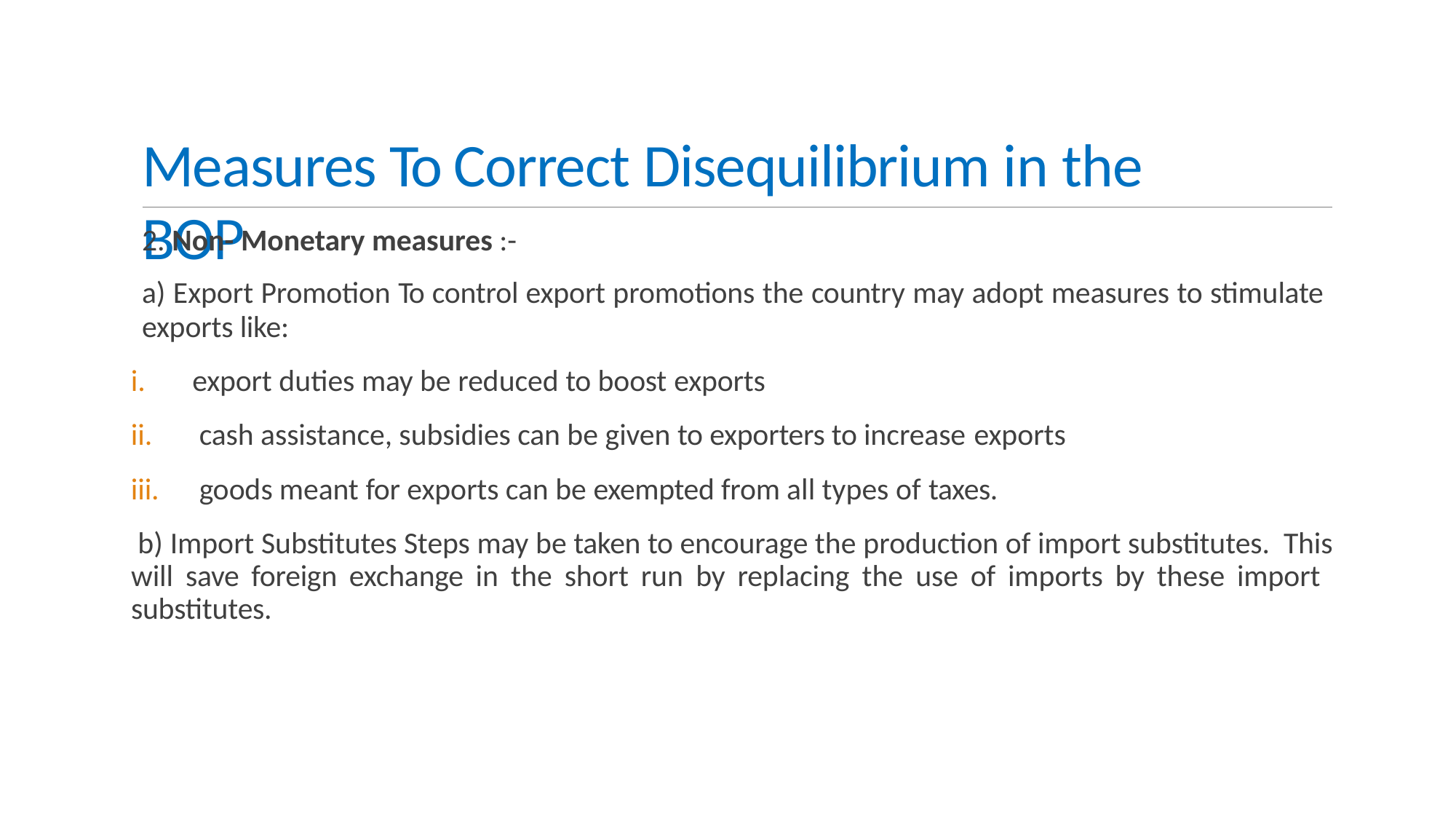

# Measures To Correct Disequilibrium in the BOP
2. Non- Monetary measures :-
a) Export Promotion To control export promotions the country may adopt measures to stimulate
exports like:
export duties may be reduced to boost exports
cash assistance, subsidies can be given to exporters to increase exports
goods meant for exports can be exempted from all types of taxes.
b) Import Substitutes Steps may be taken to encourage the production of import substitutes.  This will save foreign exchange in the short run by replacing the use of imports by these import  substitutes.

LECTURE NOTES BY PARUL JAIN